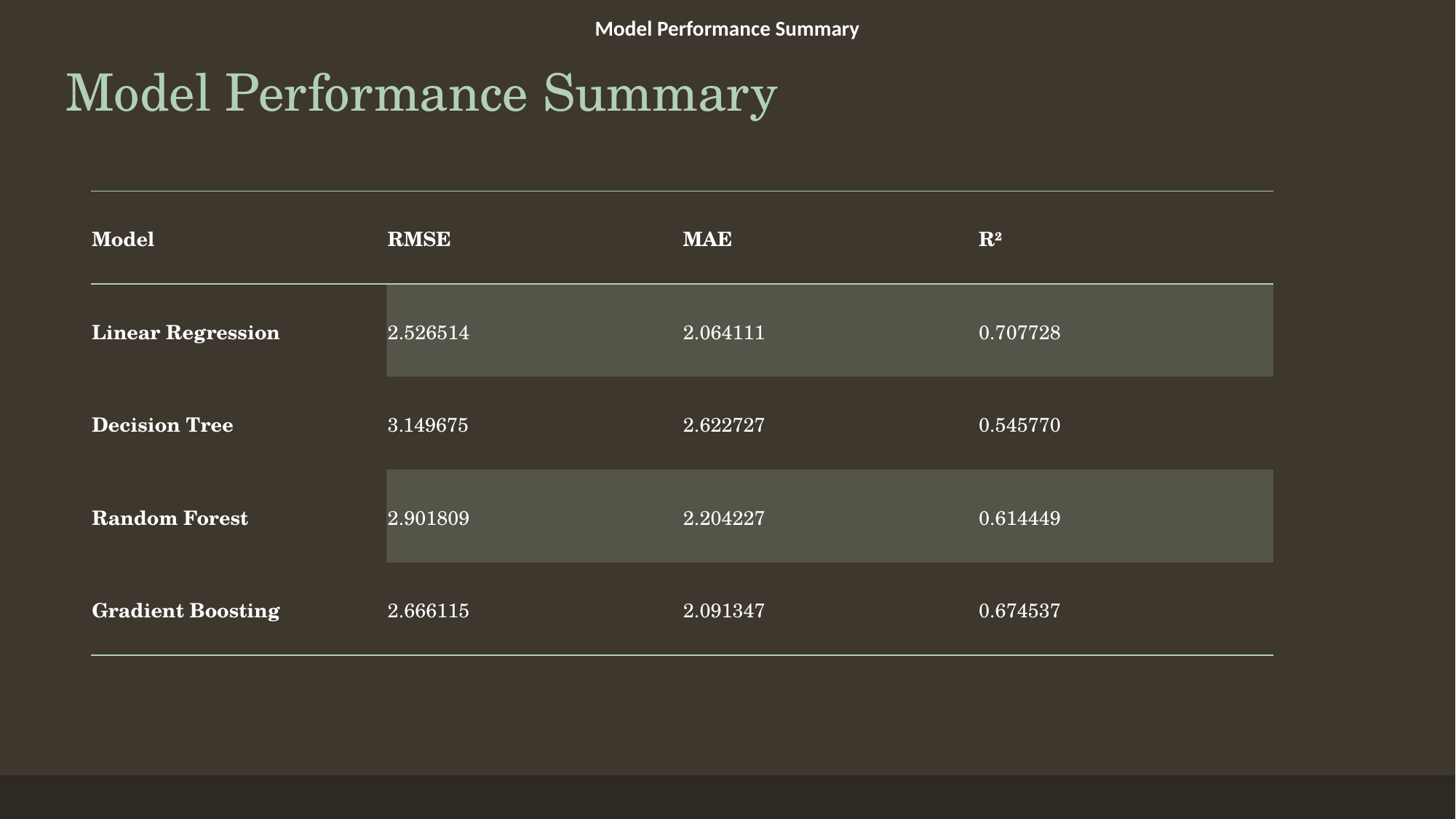

Model Performance Summary
# Model Performance Summary
| Model | RMSE | MAE | R² |
| --- | --- | --- | --- |
| Linear Regression | 2.526514 | 2.064111 | 0.707728 |
| Decision Tree | 3.149675 | 2.622727 | 0.545770 |
| Random Forest | 2.901809 | 2.204227 | 0.614449 |
| Gradient Boosting | 2.666115 | 2.091347 | 0.674537 |